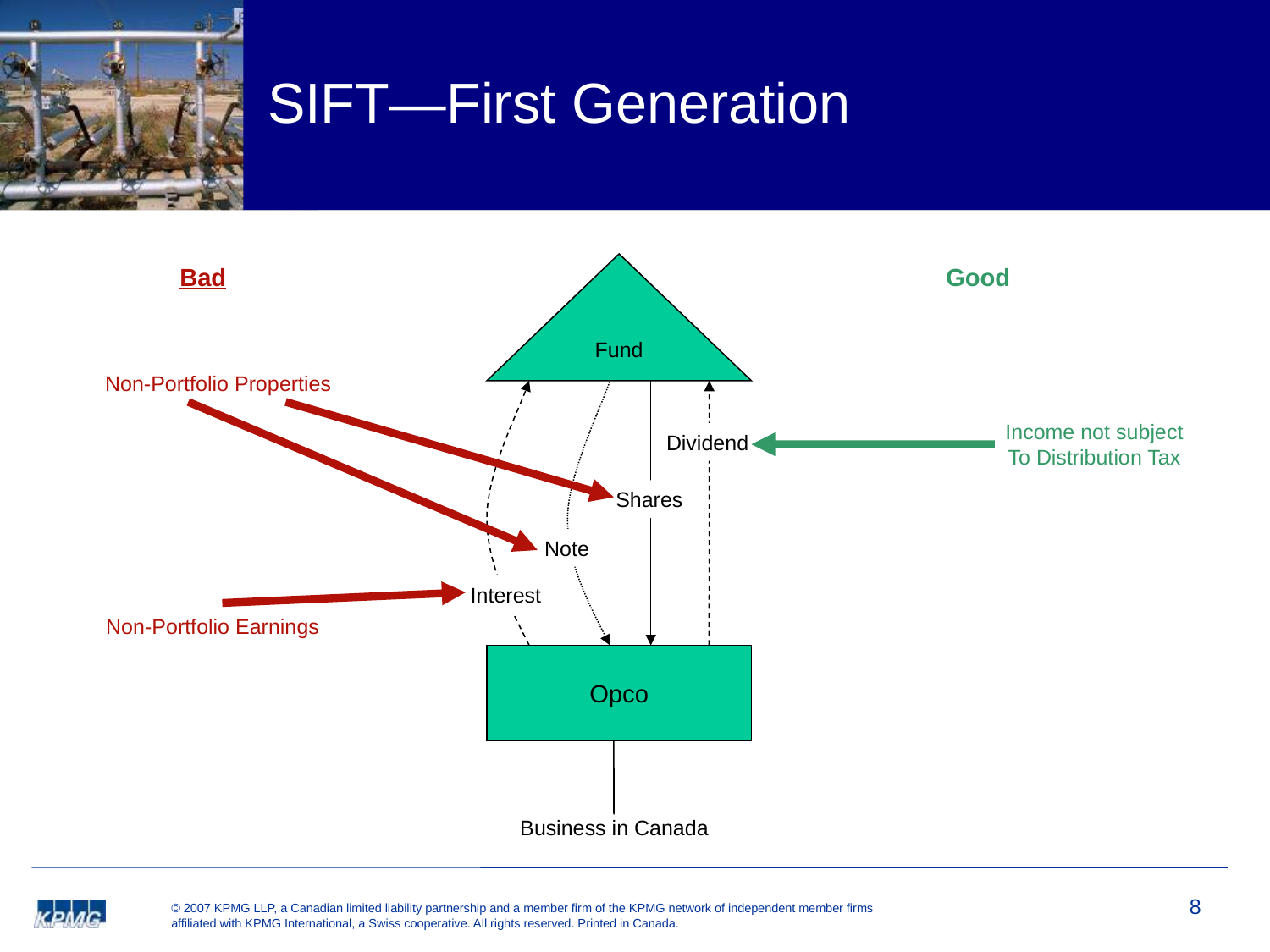

# SIFT—First Generation
Fund
Bad
Good
Non-Portfolio Properties

Income not subject
To Distribution Tax
Dividend

Shares
Note
Interest

Non-Portfolio Earnings
Opco

Business in Canada